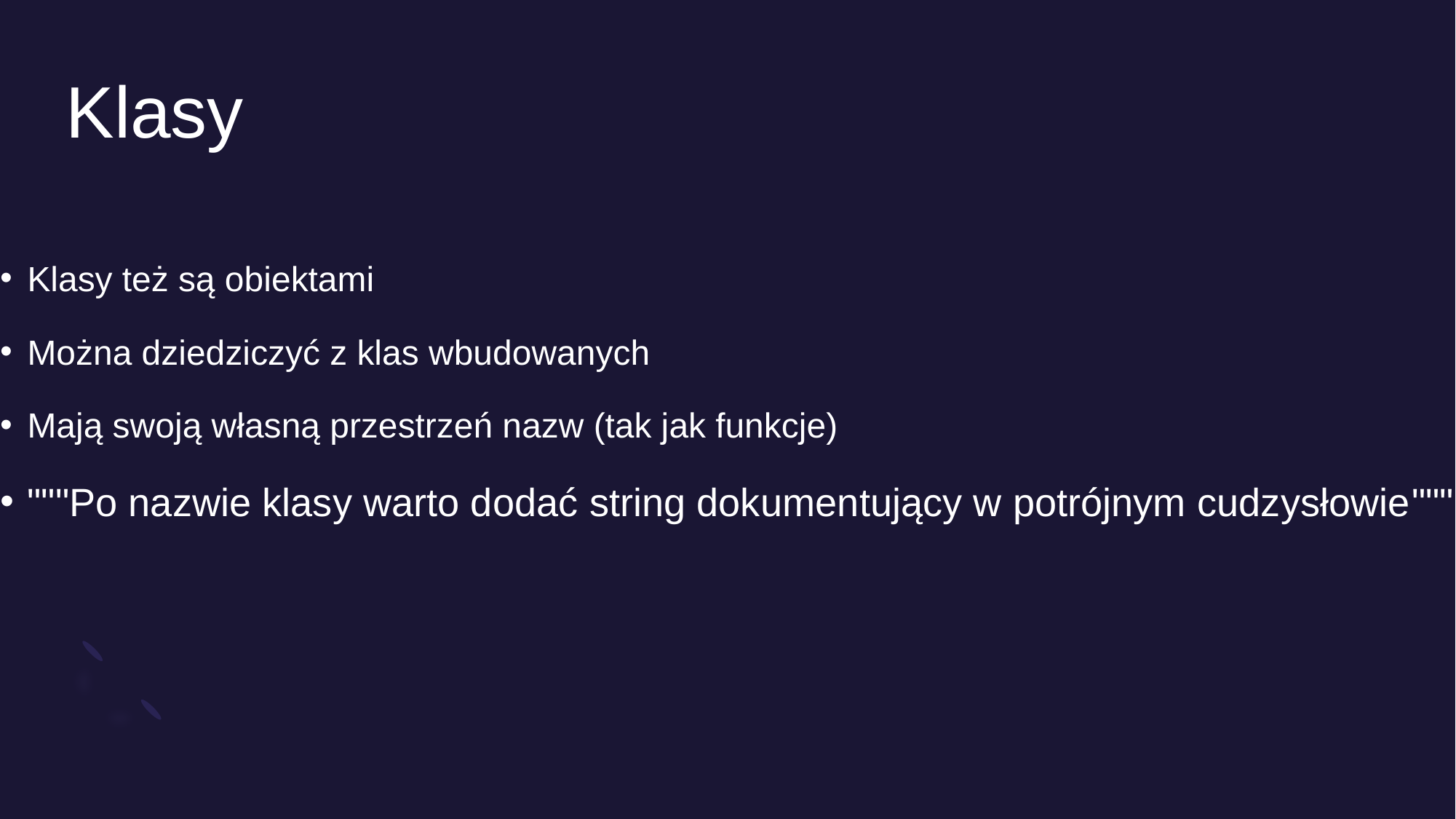

# Klasy
Klasy też są obiektami
Można dziedziczyć z klas wbudowanych
Mają swoją własną przestrzeń nazw (tak jak funkcje)
"""Po nazwie klasy warto dodać string dokumentujący w potrójnym cudzysłowie"""